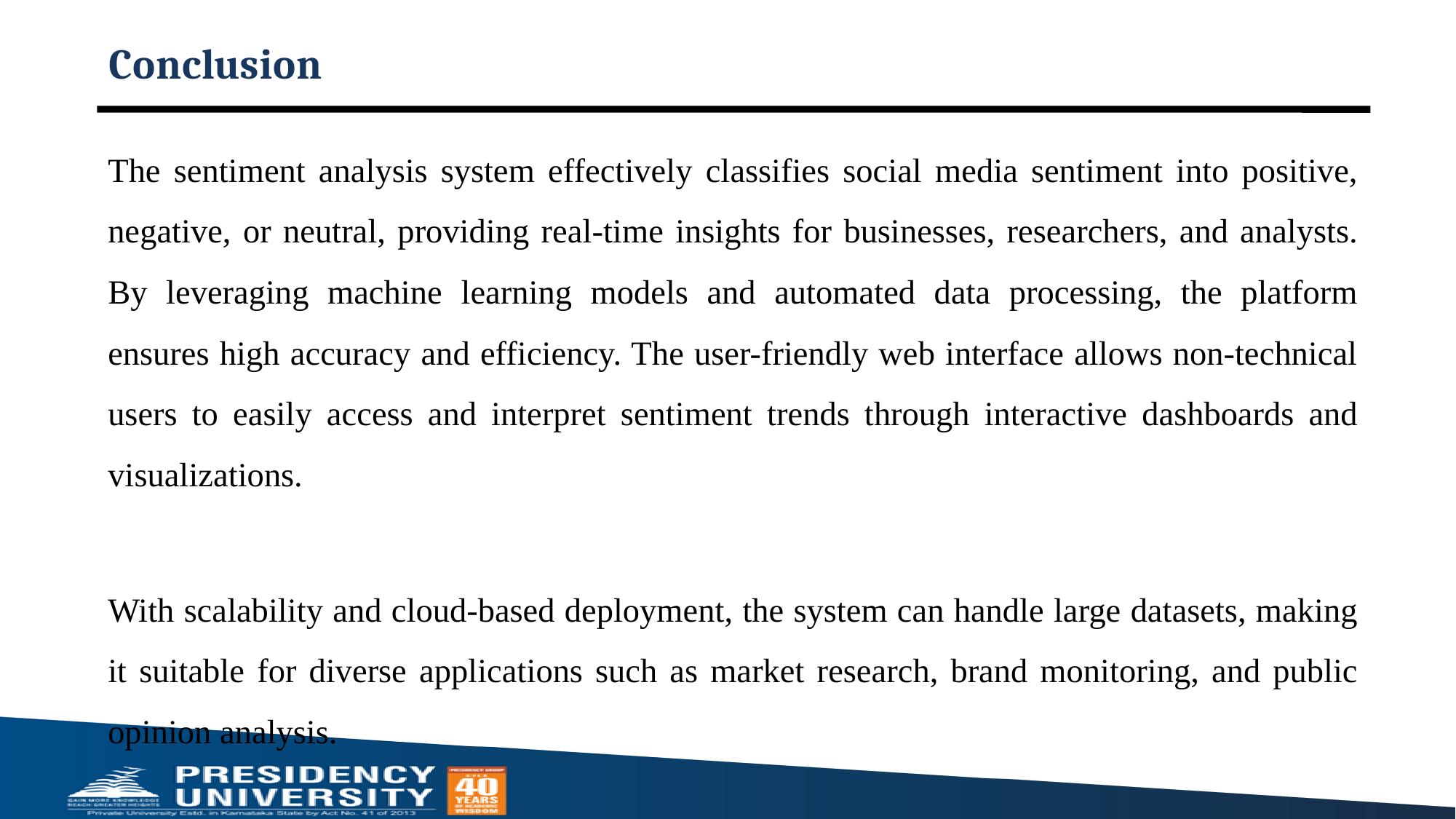

# Conclusion
The sentiment analysis system effectively classifies social media sentiment into positive, negative, or neutral, providing real-time insights for businesses, researchers, and analysts. By leveraging machine learning models and automated data processing, the platform ensures high accuracy and efficiency. The user-friendly web interface allows non-technical users to easily access and interpret sentiment trends through interactive dashboards and visualizations.

With scalability and cloud-based deployment, the system can handle large datasets, making it suitable for diverse applications such as market research, brand monitoring, and public opinion analysis.